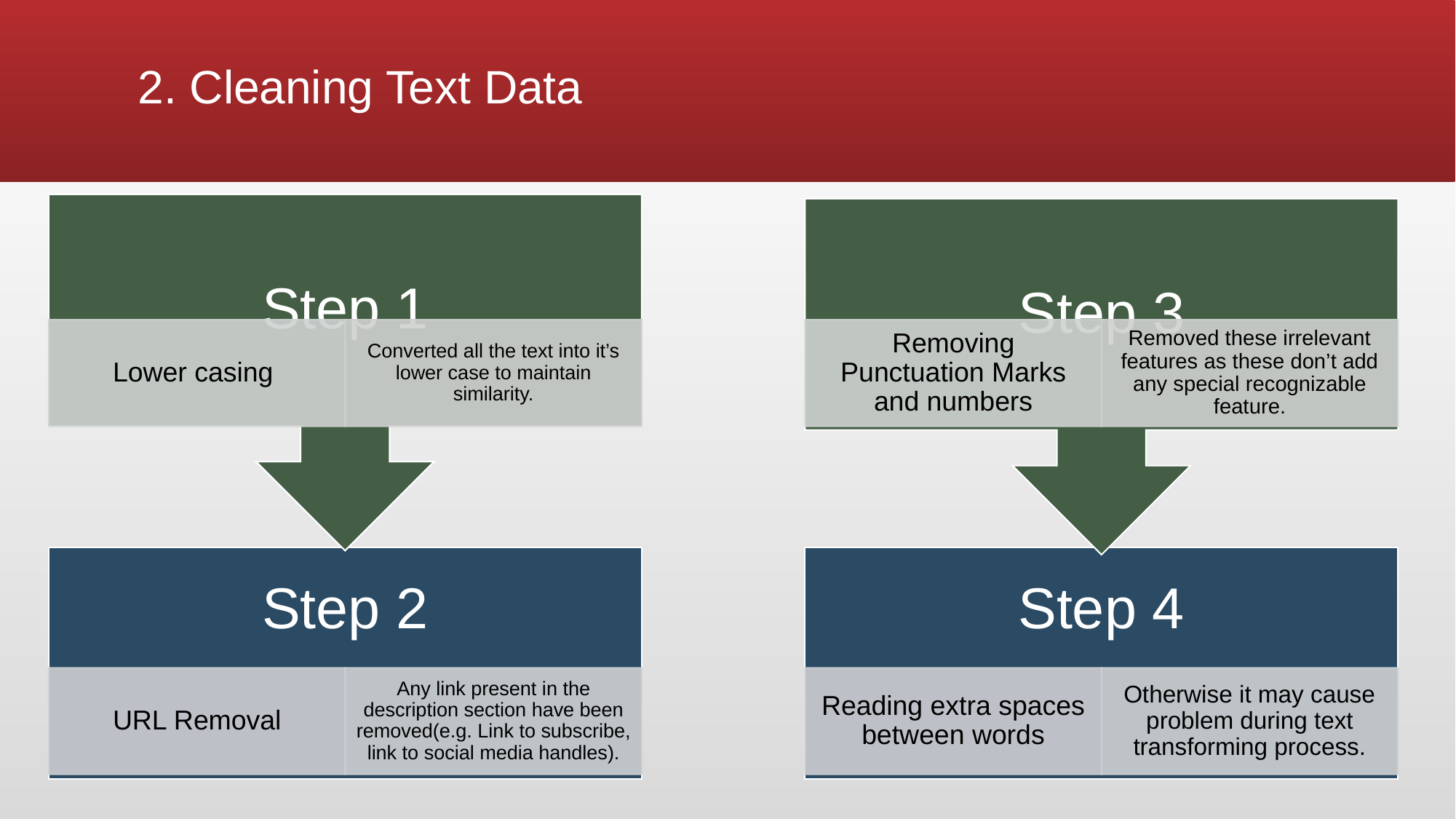

# 2. Cleaning Text Data
Step 2
URL Removal
Any link present in the description section have been removed(e.g. Link to subscribe, link to social media handles).
Step 1
Lower casing
Converted all the text into it’s lower case to maintain similarity.
Step 4
Reading extra spaces between words
Otherwise it may cause problem during text transforming process.
Step 3
Removing Punctuation Marks and numbers
Removed these irrelevant features as these don’t add any special recognizable feature.